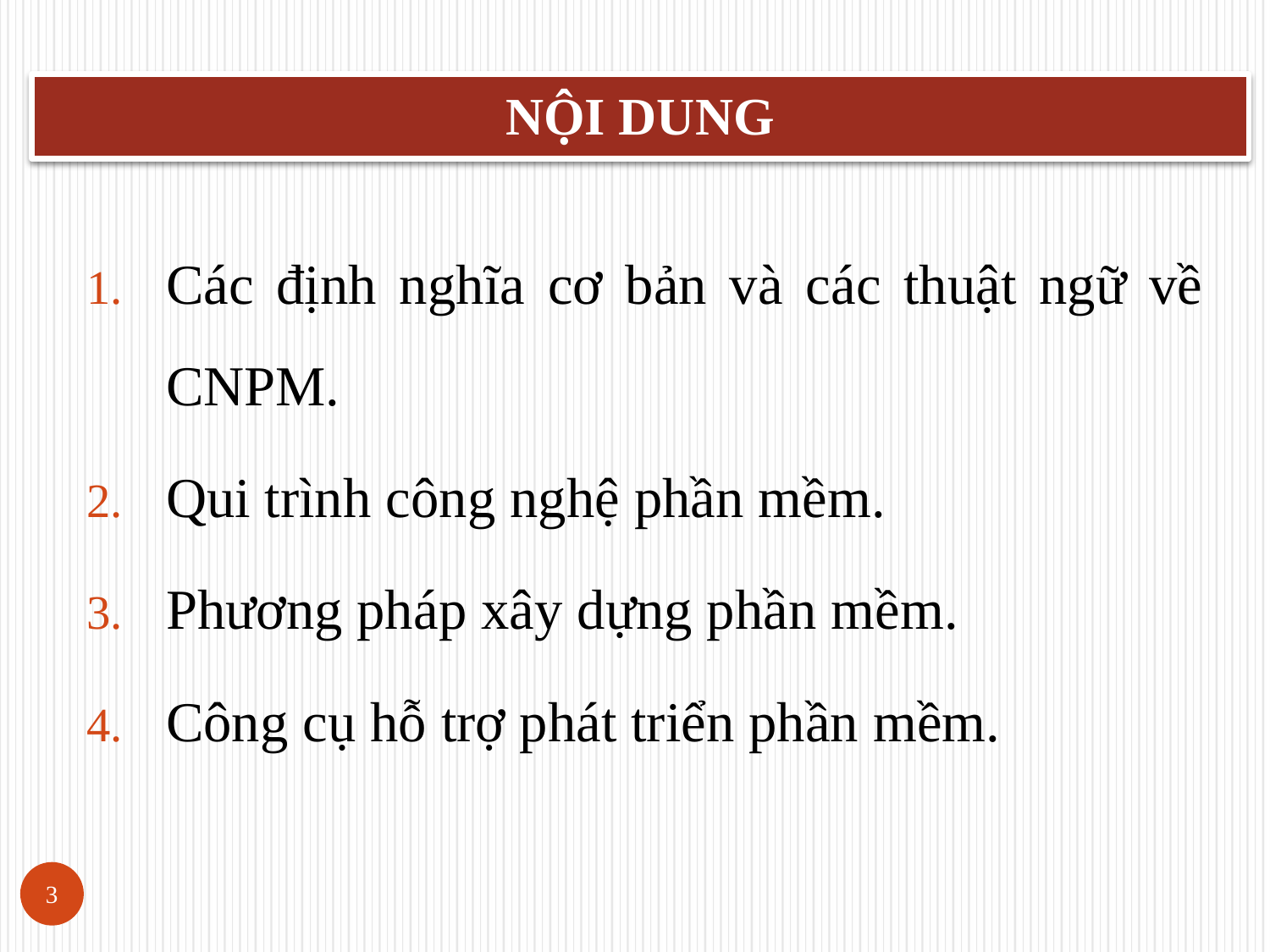

NỘI DUNG
Các định nghĩa cơ bản và các thuật ngữ về CNPM.
Qui trình công nghệ phần mềm.
Phương pháp xây dựng phần mềm.
Công cụ hỗ trợ phát triển phần mềm.
3